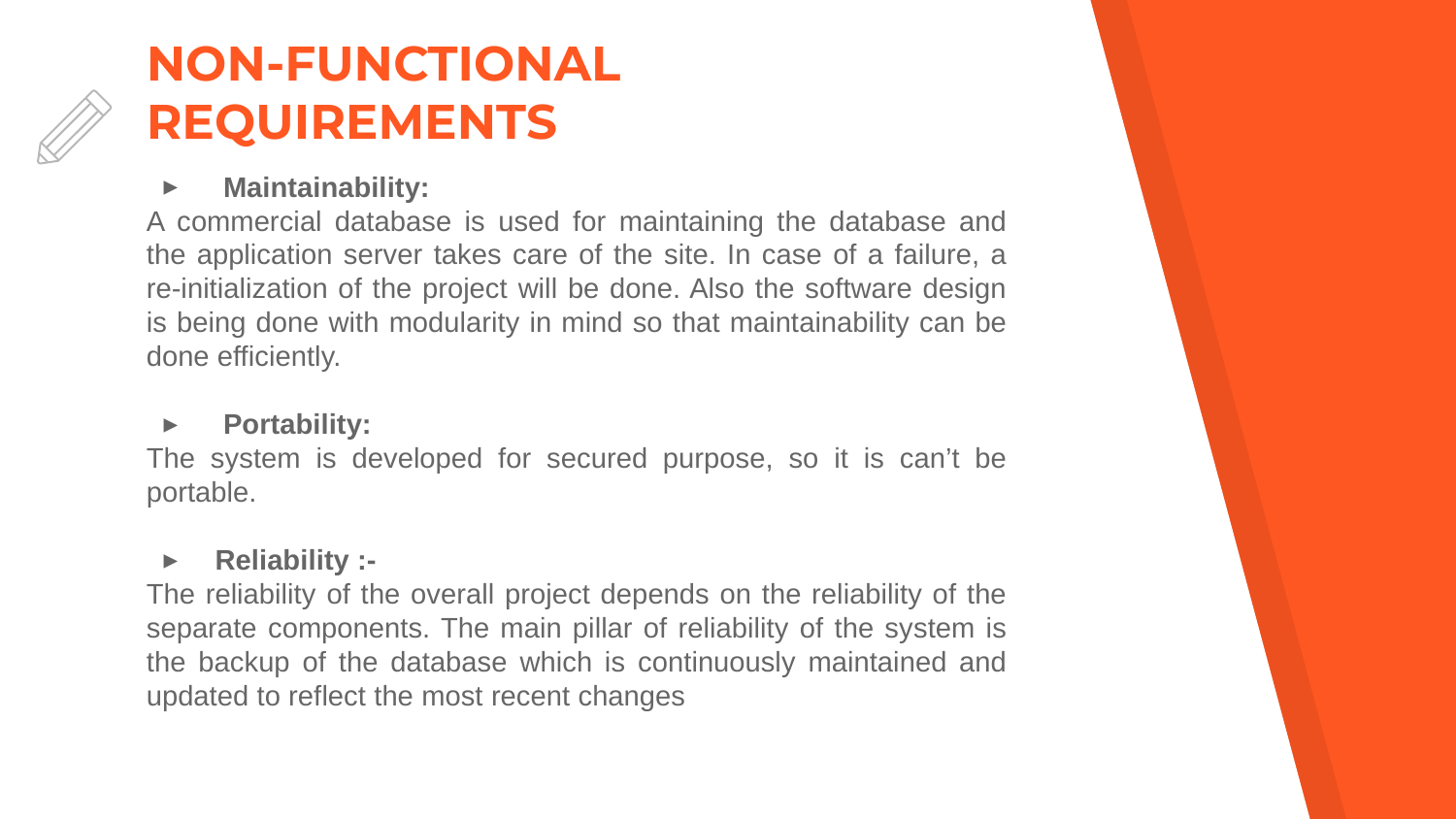

# NON-FUNCTIONAL REQUIREMENTS

 Maintainability:
A commercial database is used for maintaining the database and the application server takes care of the site. In case of a failure, a re-initialization of the project will be done. Also the software design is being done with modularity in mind so that maintainability can be done efficiently.

 Portability:
The system is developed for secured purpose, so it is can’t be portable.

Reliability :-
The reliability of the overall project depends on the reliability of the separate components. The main pillar of reliability of the system is the backup of the database which is continuously maintained and updated to reflect the most recent changes